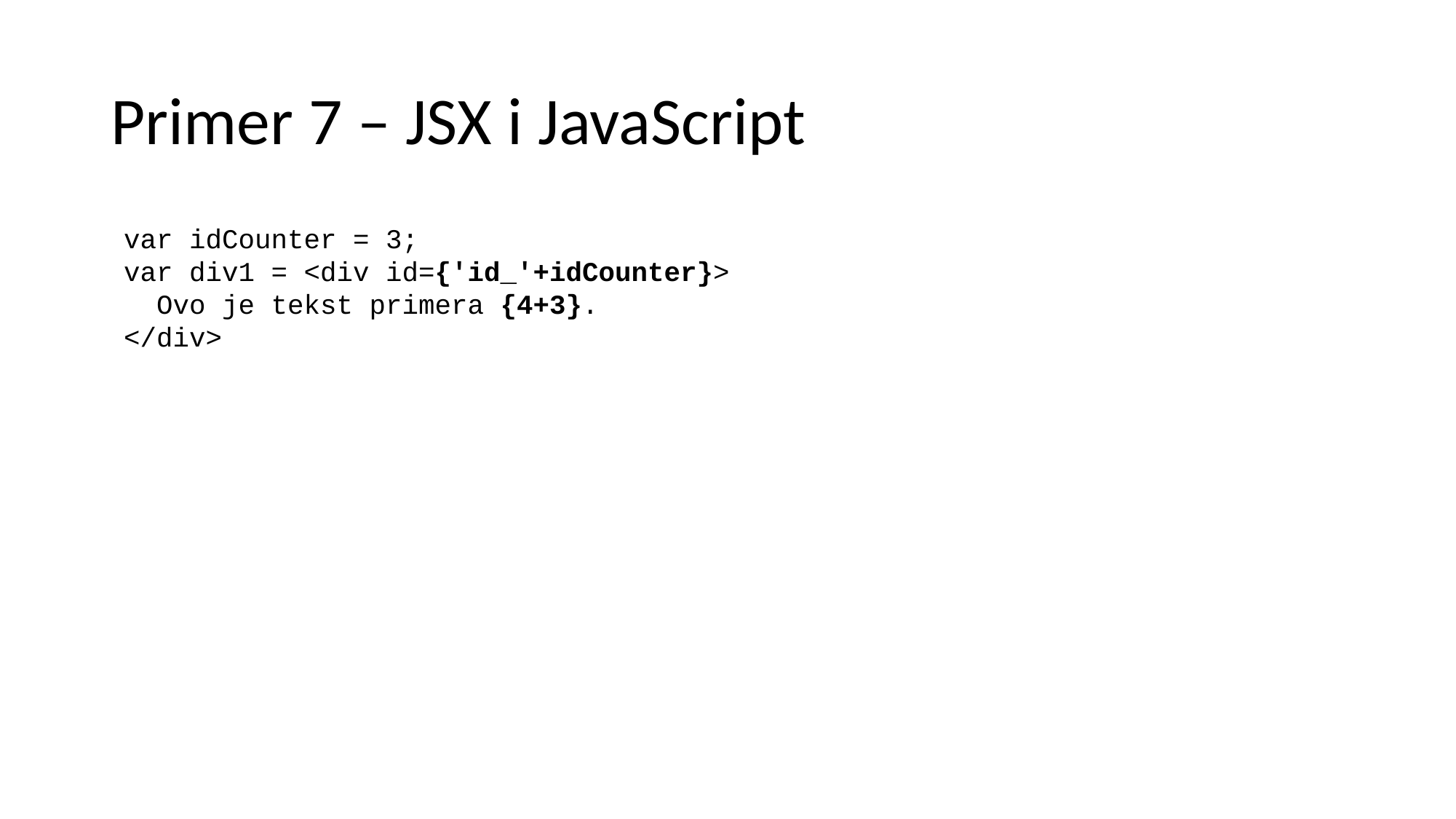

# Primer 7 – JSX i JavaScript
var idCounter = 3;
var div1 = <div id={'id_'+idCounter}>
  Ovo je tekst primera {4+3}.
</div>